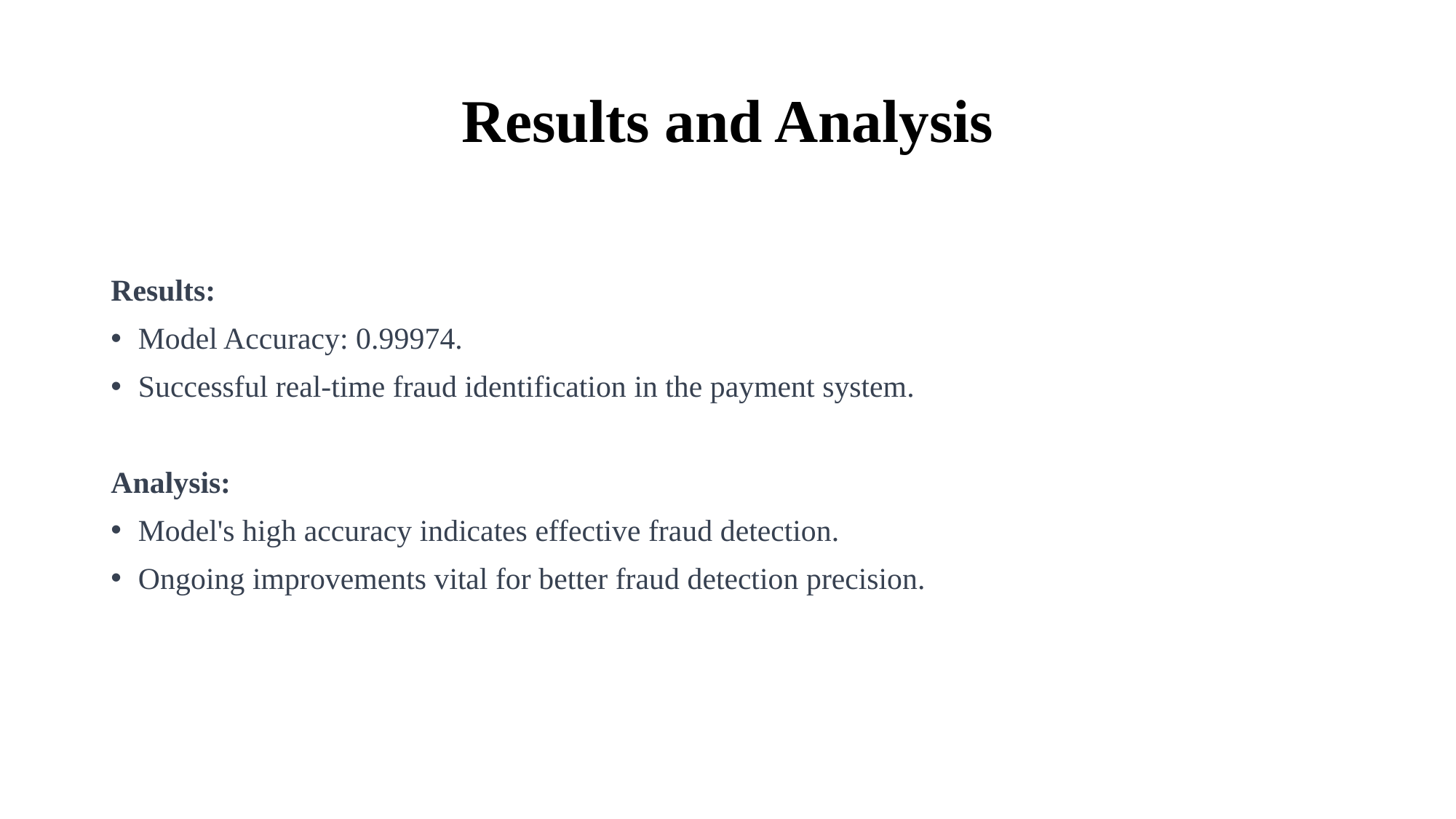

# Results and Analysis

Results:
Model Accuracy: 0.99974.
Successful real-time fraud identification in the payment system.

Analysis:
Model's high accuracy indicates effective fraud detection.
Ongoing improvements vital for better fraud detection precision.